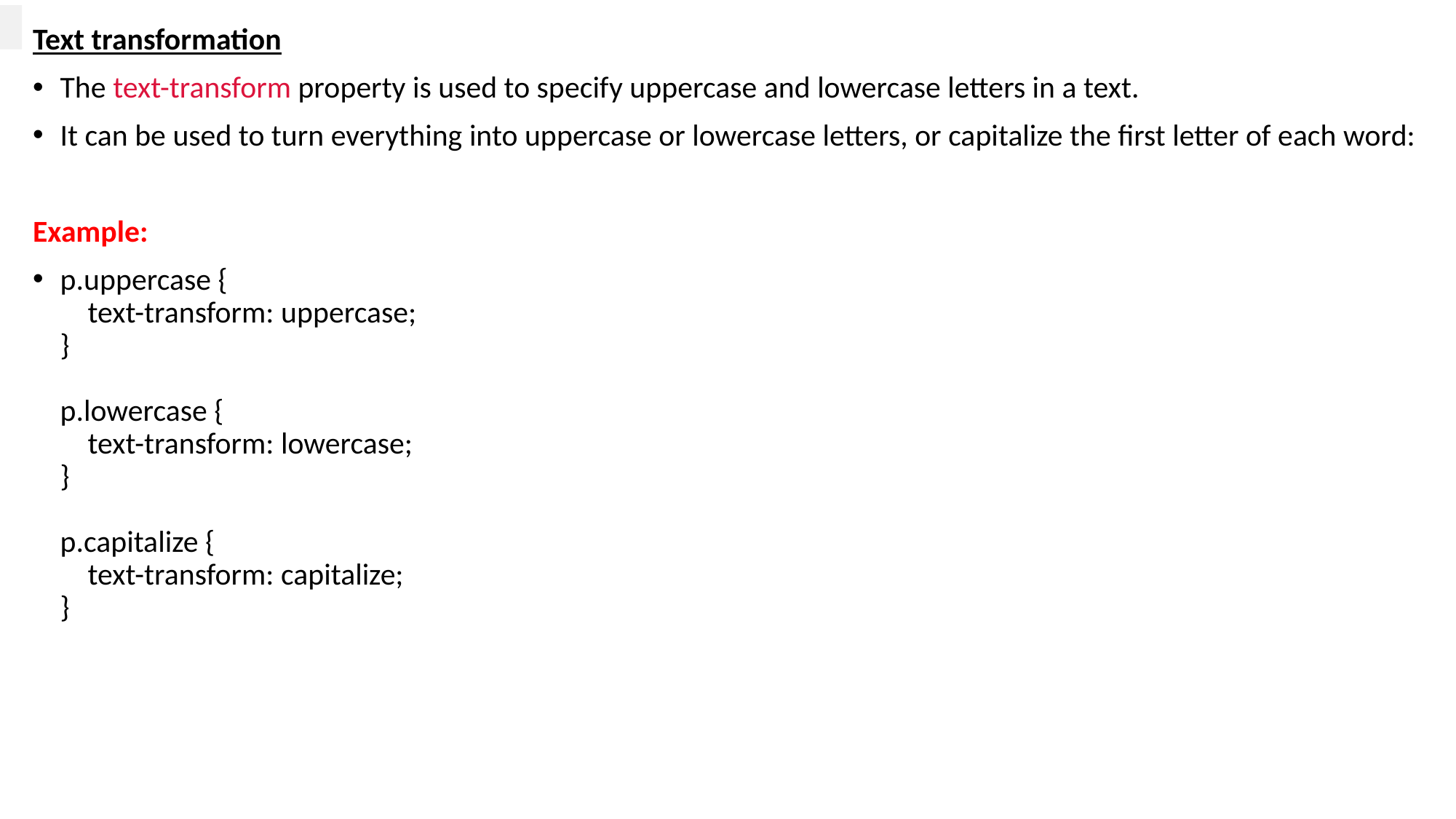

Text transformation
The text-transform property is used to specify uppercase and lowercase letters in a text.
It can be used to turn everything into uppercase or lowercase letters, or capitalize the first letter of each word:

Example:
p.uppercase {
    text-transform: uppercase;
}
p.lowercase {
    text-transform: lowercase;
}
p.capitalize {
    text-transform: capitalize;
}